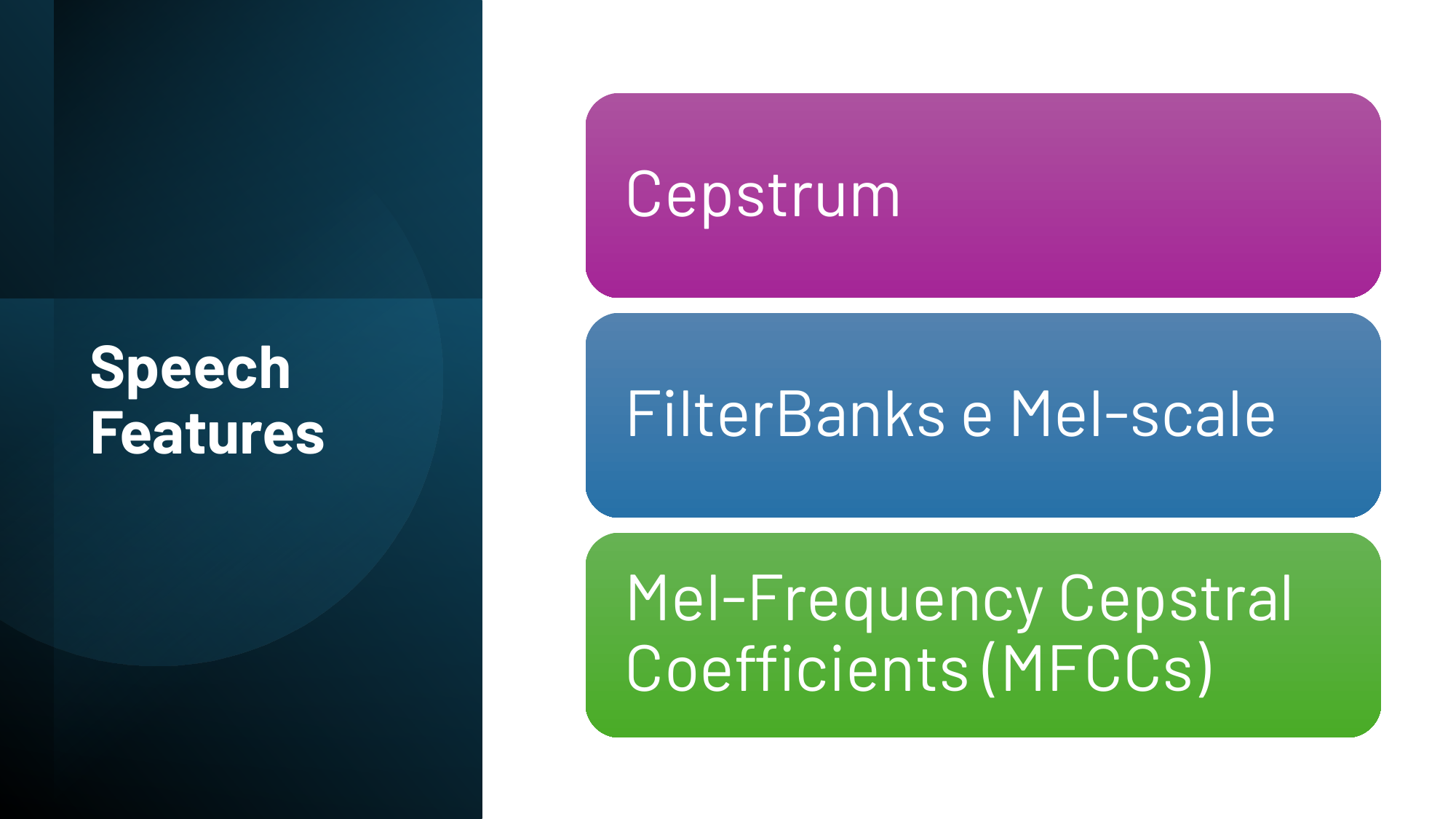

Cepstrum
FilterBanks e Mel-scale
Mel-Frequency Cepstral Coefficients (MFCCs)

# Speech Features